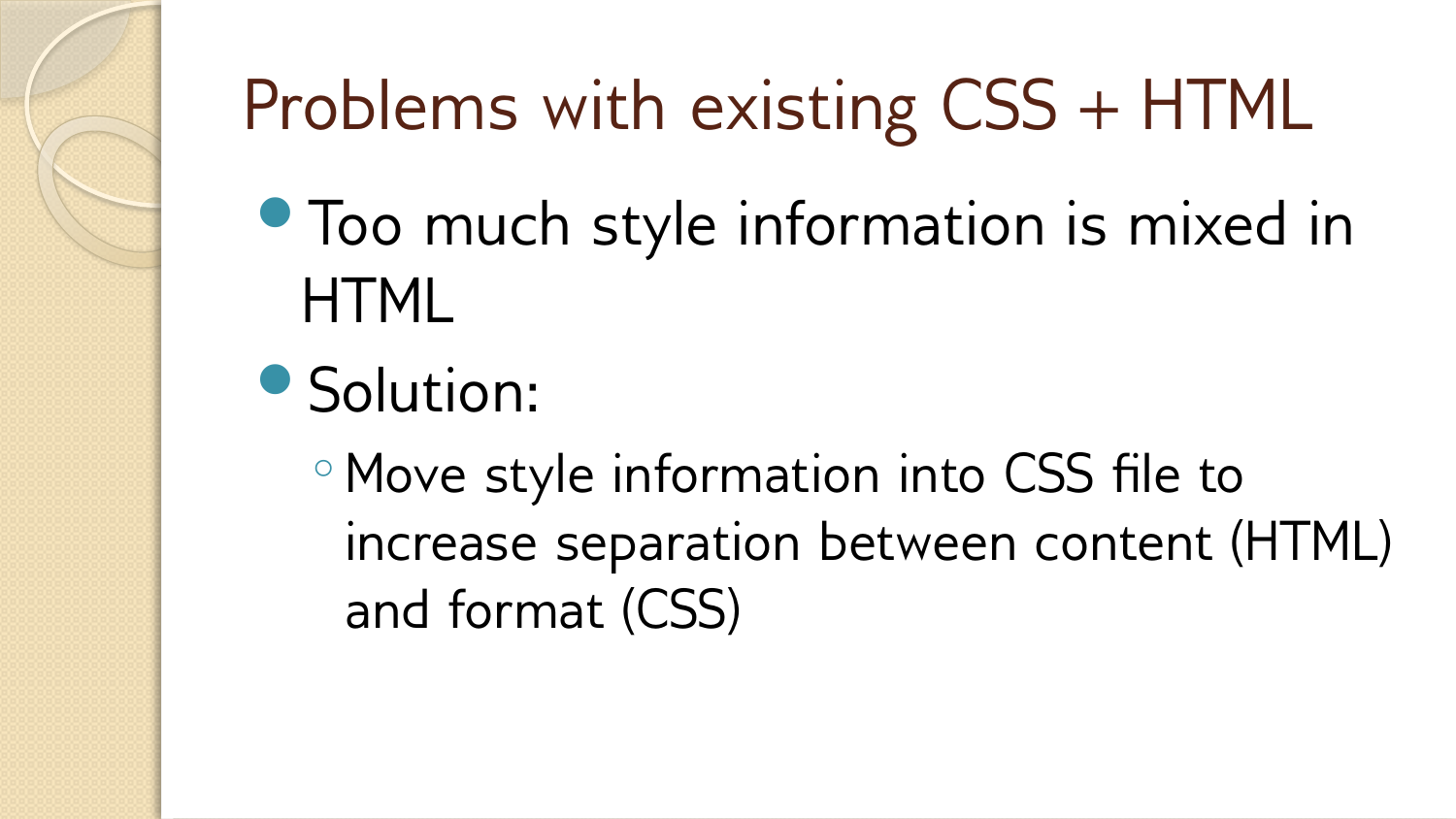

# Problems with existing CSS + HTML
Too much style information is mixed in HTML
Solution:
Move style information into CSS file to increase separation between content (HTML) and format (CSS)